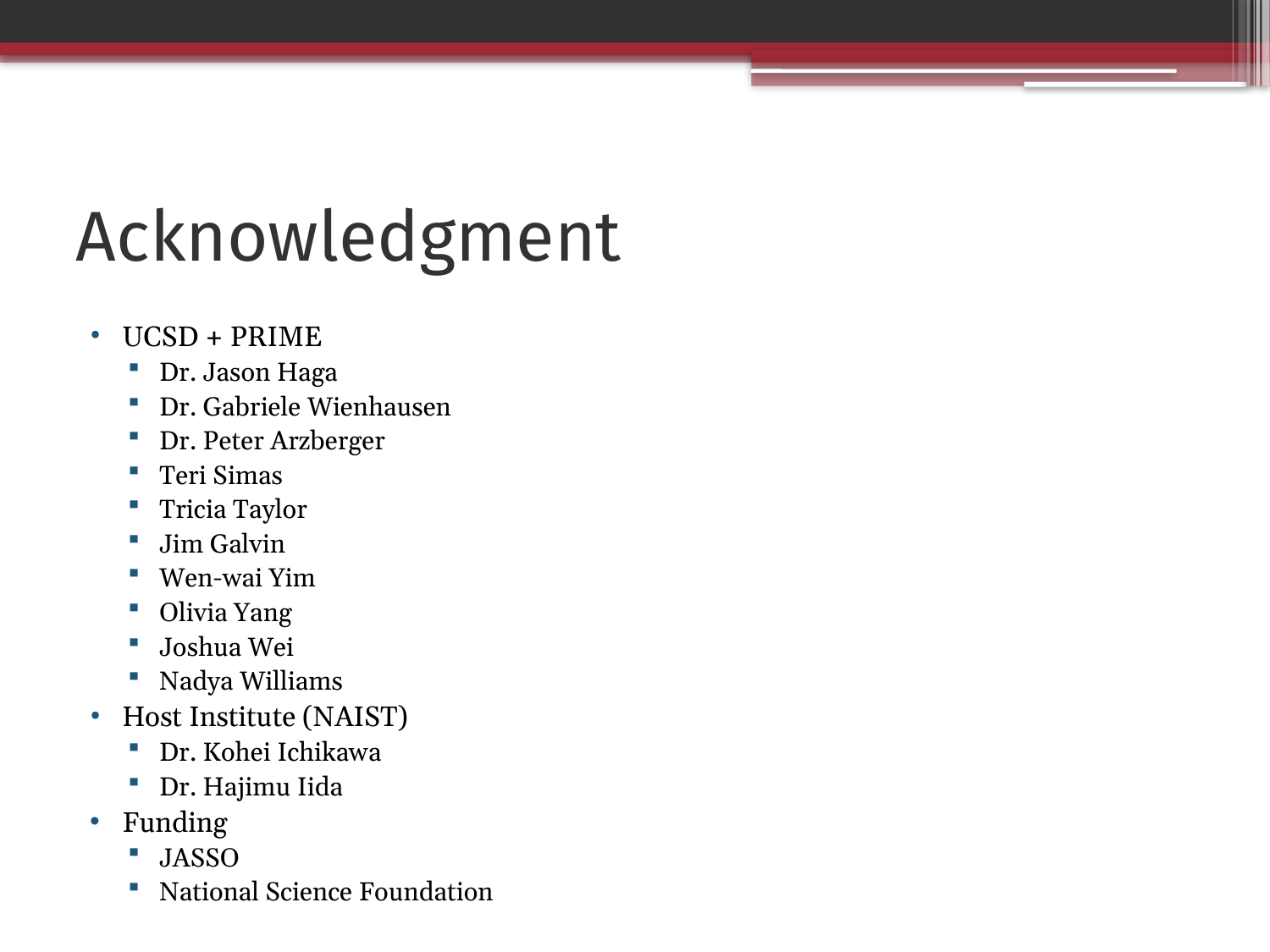

# Acknowledgment
UCSD + PRIME
Dr. Jason Haga
Dr. Gabriele Wienhausen
Dr. Peter Arzberger
Teri Simas
Tricia Taylor
Jim Galvin
Wen-wai Yim
Olivia Yang
Joshua Wei
Nadya Williams
Host Institute (NAIST)
Dr. Kohei Ichikawa
Dr. Hajimu Iida
Funding
JASSO
National Science Foundation